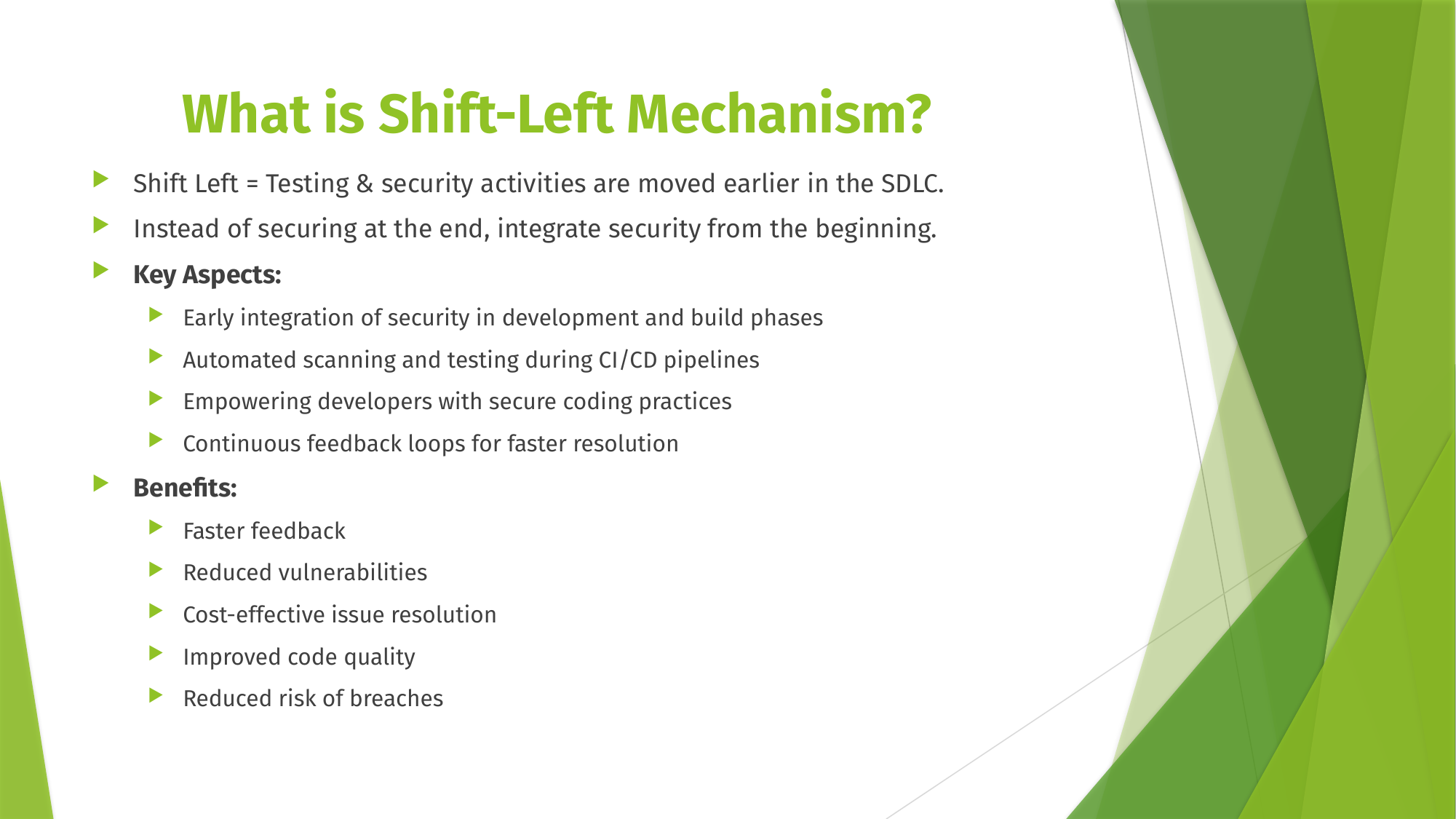

# What is Shift-Left Mechanism?
Shift Left = Testing & security activities are moved earlier in the SDLC.
Instead of securing at the end, integrate security from the beginning.
Key Aspects:
Early integration of security in development and build phases
Automated scanning and testing during CI/CD pipelines
Empowering developers with secure coding practices
Continuous feedback loops for faster resolution
Benefits:
Faster feedback
Reduced vulnerabilities
Cost-effective issue resolution
Improved code quality
Reduced risk of breaches